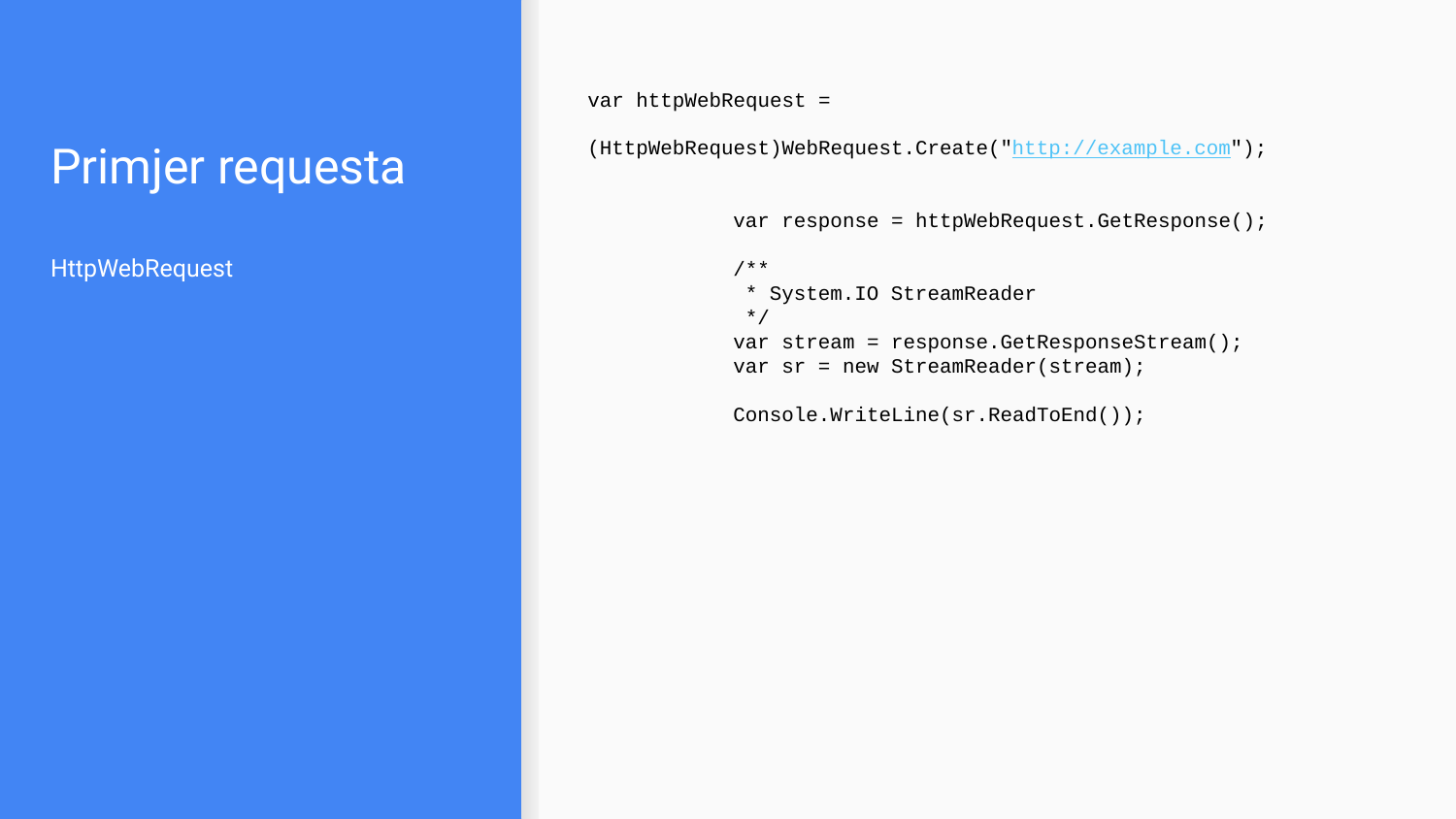

var httpWebRequest =    								 (HttpWebRequest)WebRequest.Create("http://example.com");

            var response = httpWebRequest.GetResponse();

            /**
             * System.IO StreamReader
             */
            var stream = response.GetResponseStream();
            var sr = new StreamReader(stream);

            Console.WriteLine(sr.ReadToEnd());

# Primjer requesta
HttpWebRequest